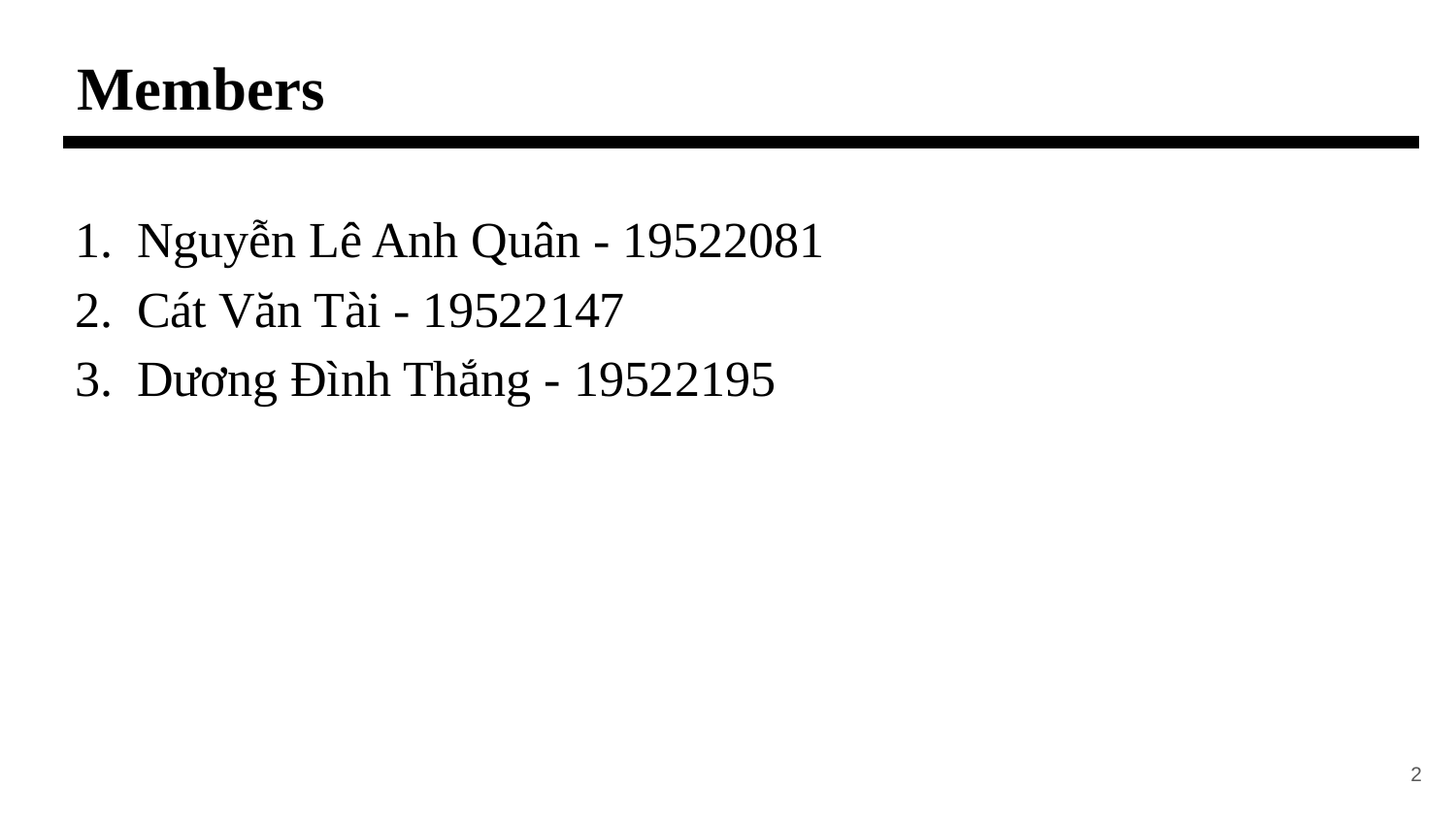

# Members
Nguyễn Lê Anh Quân - 19522081
Cát Văn Tài - 19522147
Dương Đình Thắng - 19522195
2